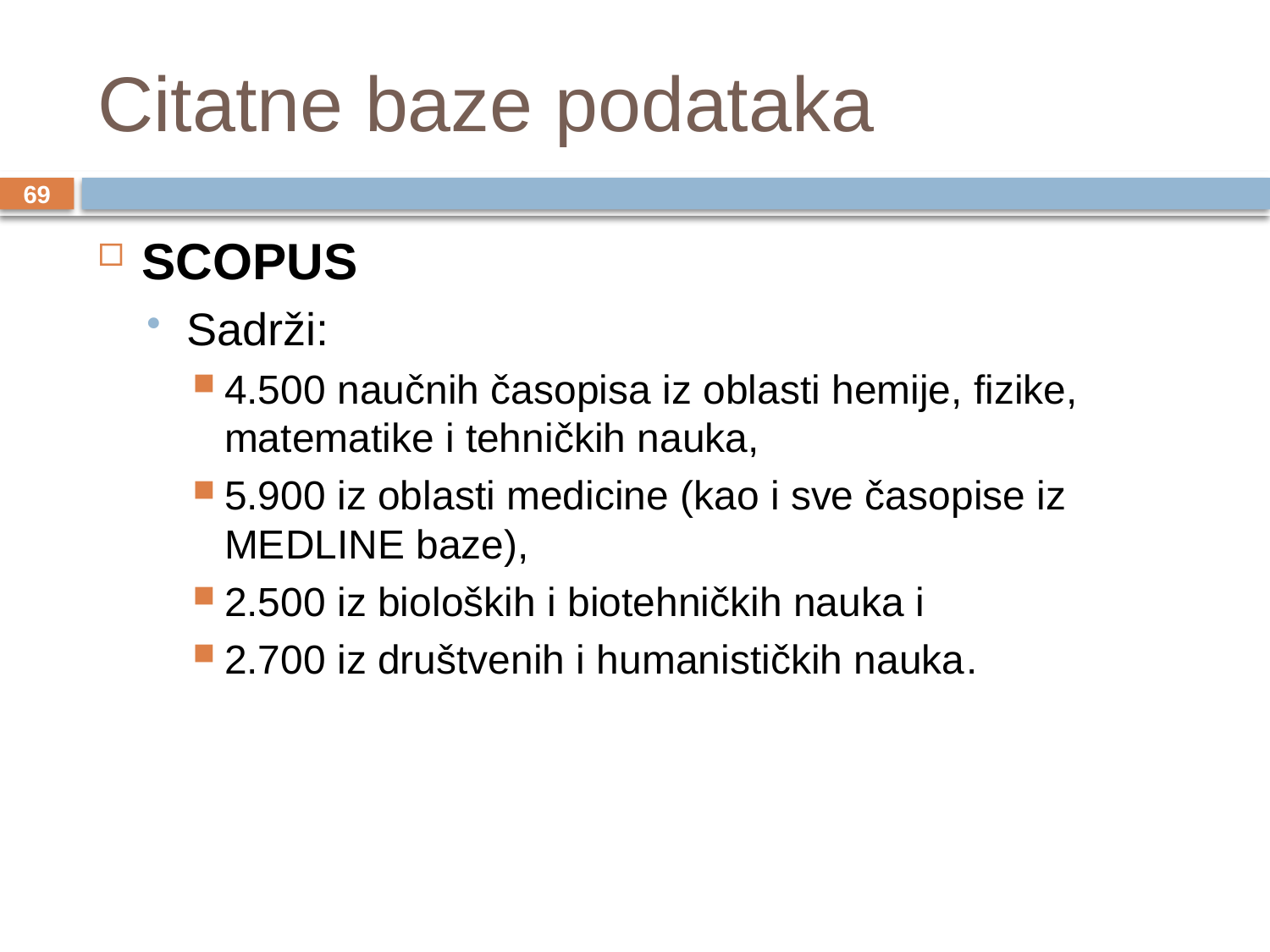

# Citatne baze podataka
69
SCOPUS
Sadrži:
4.500 naučnih časopisa iz oblasti hemije, fizike, matematike i tehničkih nauka,
5.900 iz oblasti medicine (kao i sve časopise iz MEDLINE baze),
2.500 iz bioloških i biotehničkih nauka i
2.700 iz društvenih i humanističkih nauka.